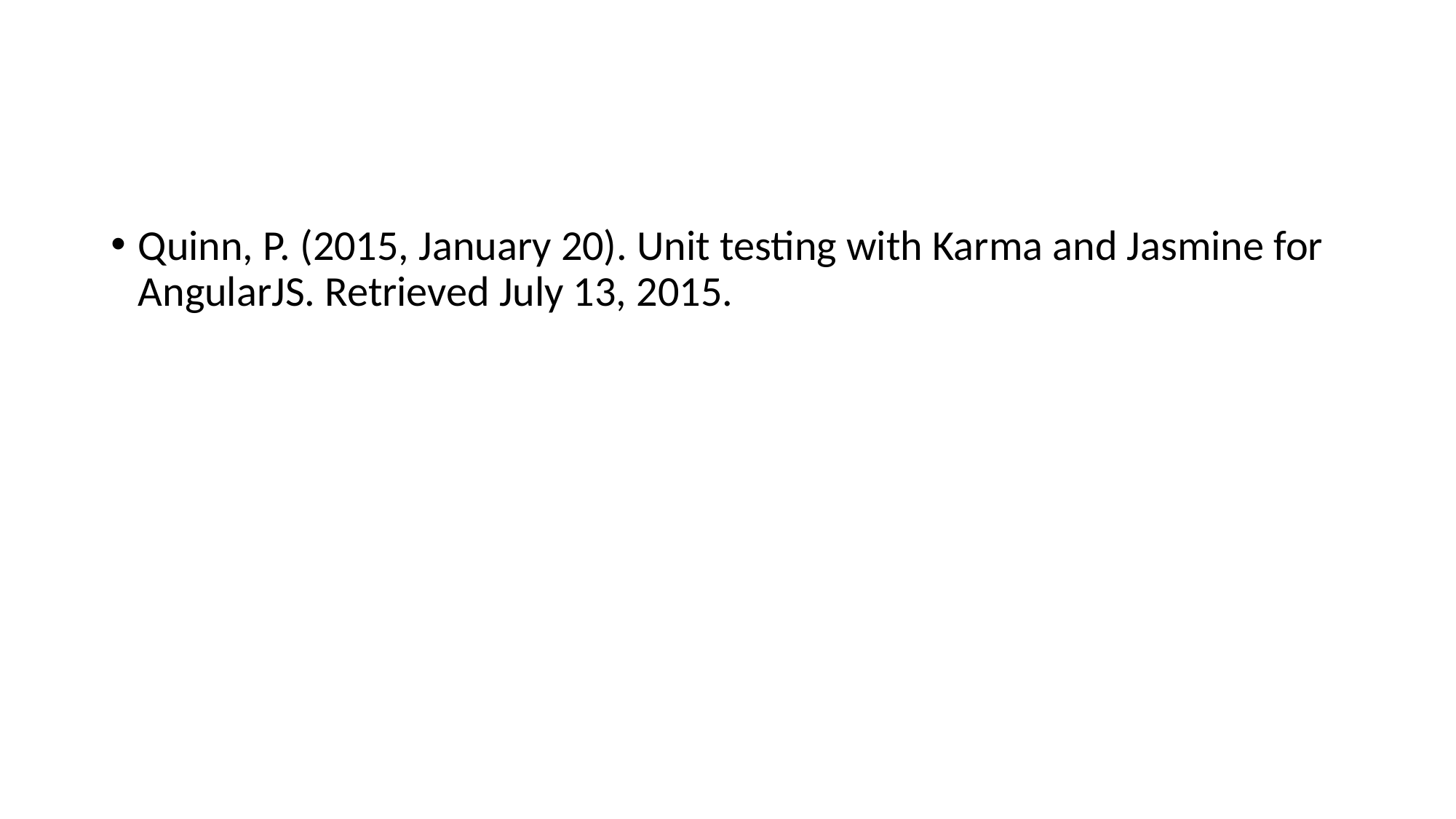

# References
Quinn, P. (2015, January 20). Unit testing with Karma and Jasmine for AngularJS. Retrieved July 13, 2015.